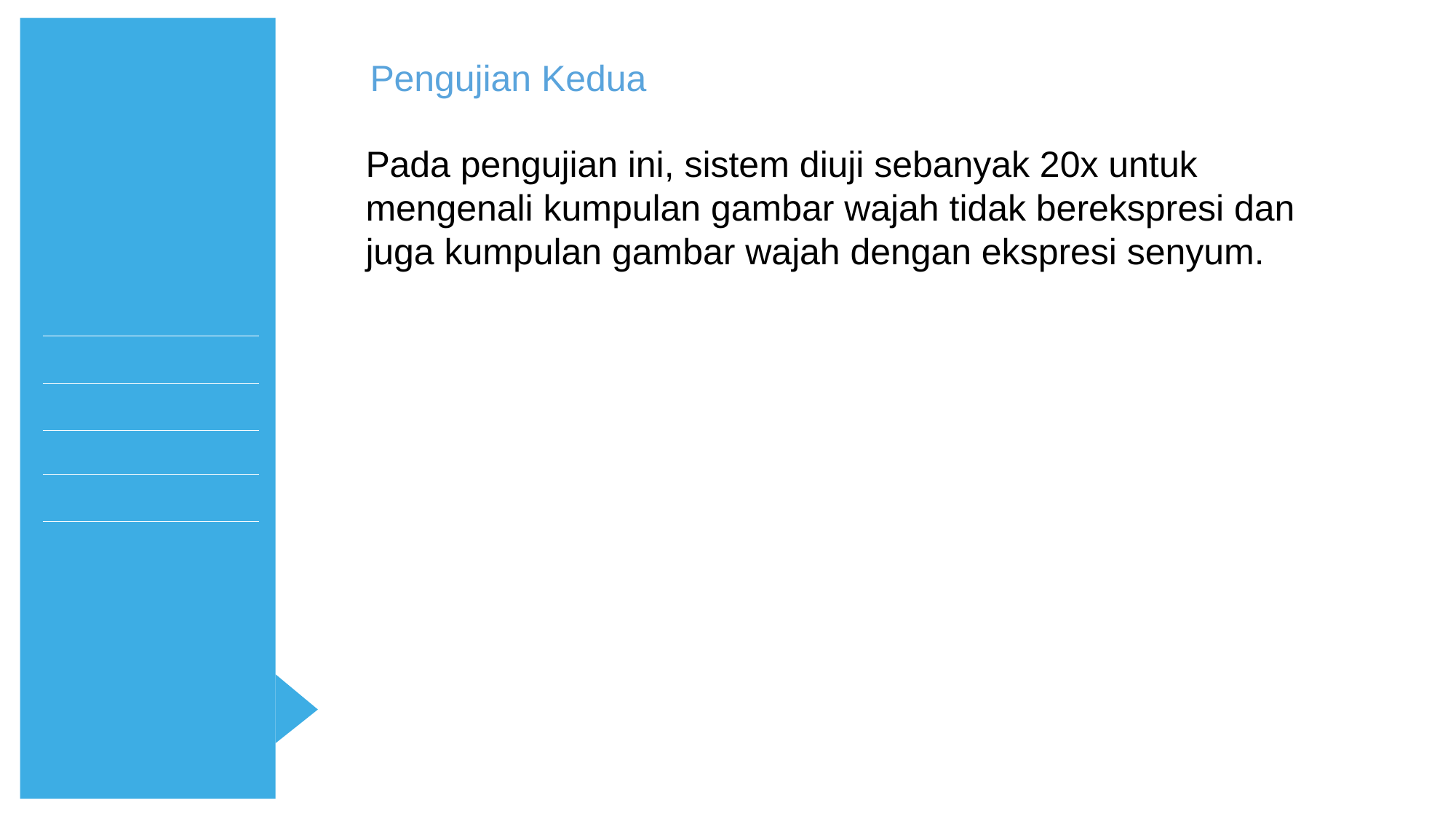

Pengujian Kedua
Pada pengujian ini, sistem diuji sebanyak 20x untuk
mengenali kumpulan gambar wajah tidak berekspresi dan
juga kumpulan gambar wajah dengan ekspresi senyum.